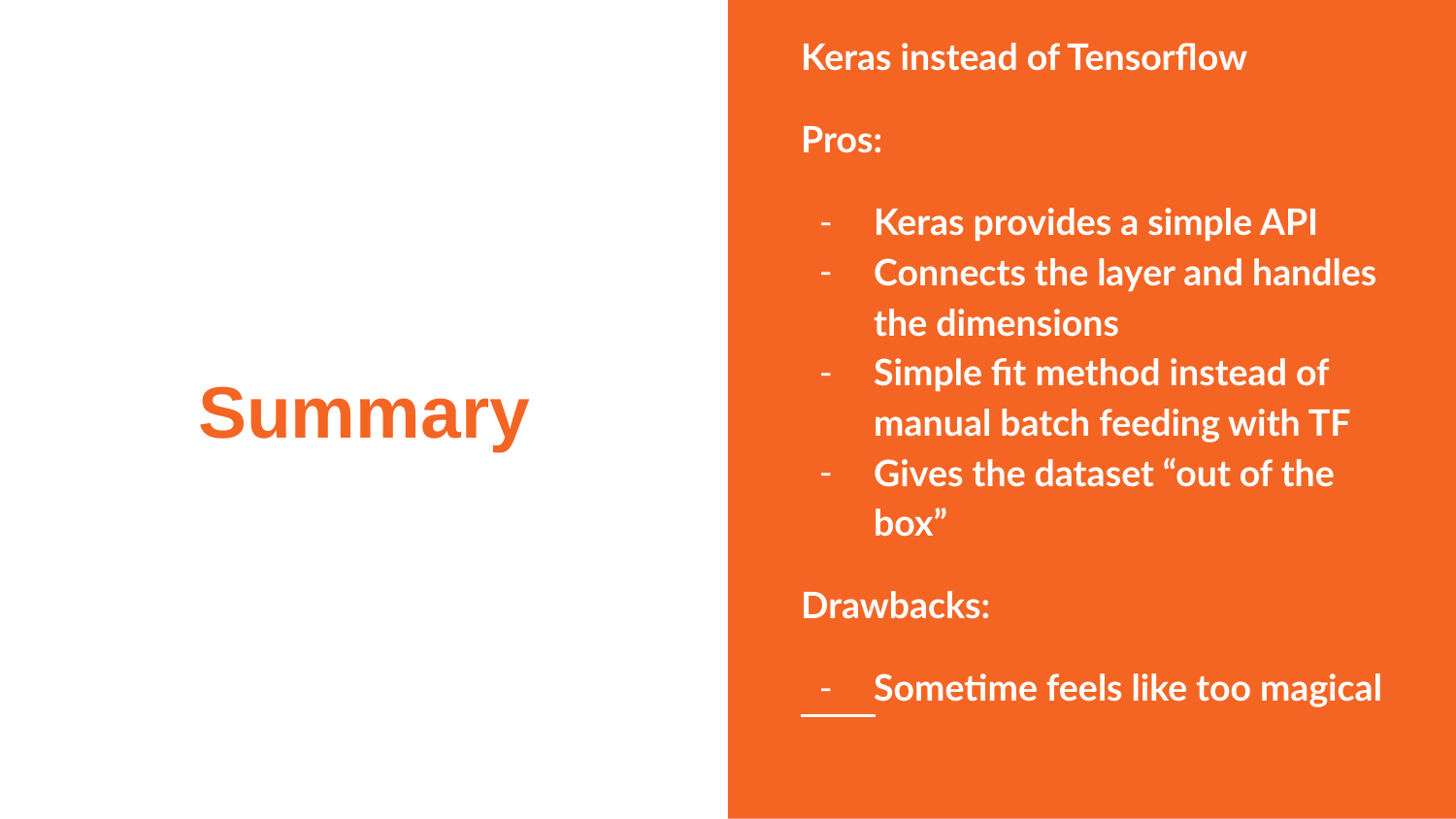

Keras instead of Tensorflow
Pros:
Keras provides a simple API
Connects the layer and handles the dimensions
Simple fit method instead of manual batch feeding with TF
Gives the dataset “out of the box”
Drawbacks:
Sometime feels like too magical

# Summary